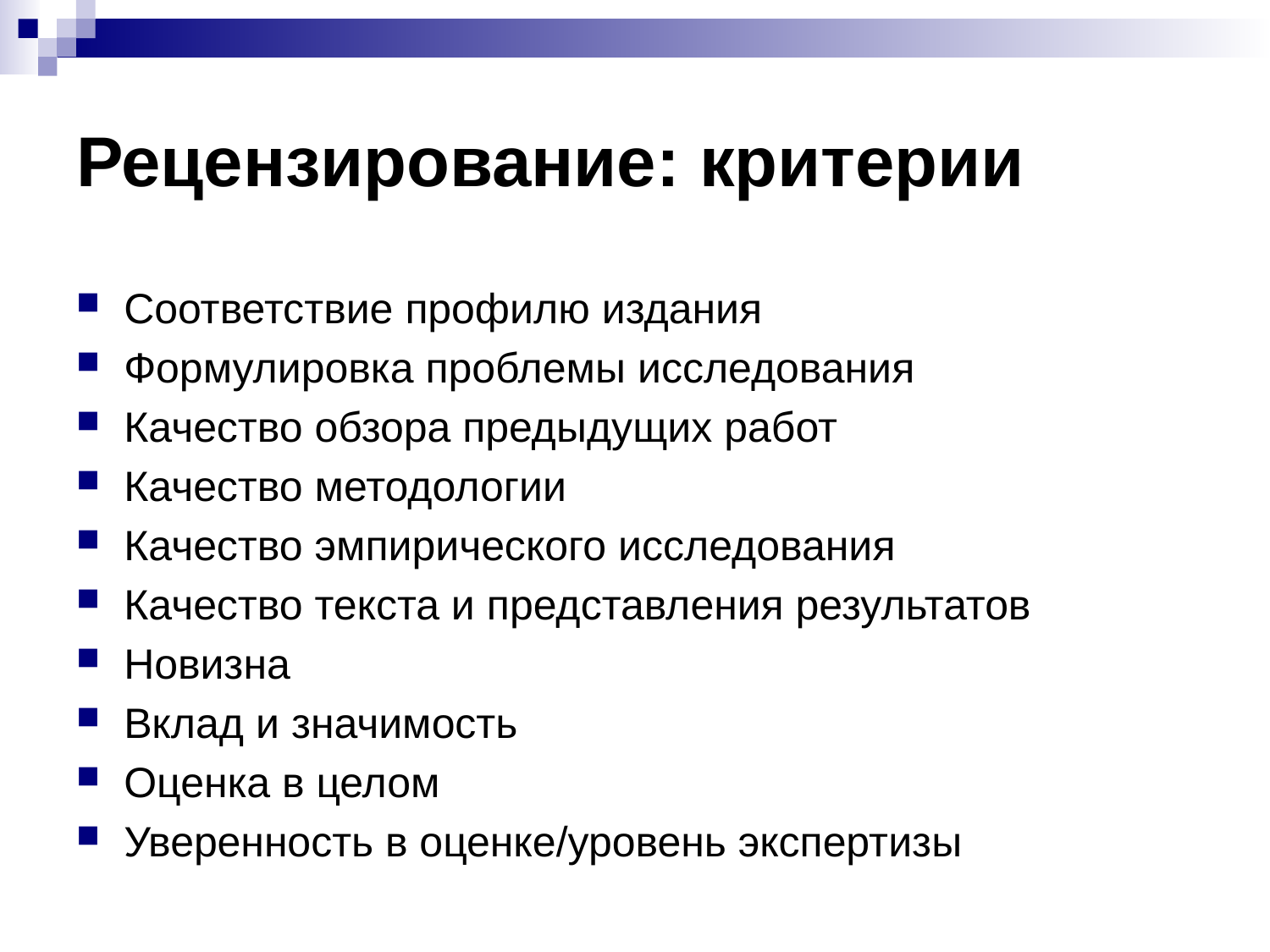

# Рецензирование: критерии
Соответствие профилю издания
Формулировка проблемы исследования
Качество обзора предыдущих работ
Качество методологии
Качество эмпирического исследования
Качество текста и представления результатов
Новизна
Вклад и значимость
Оценка в целом
Уверенность в оценке/уровень экспертизы